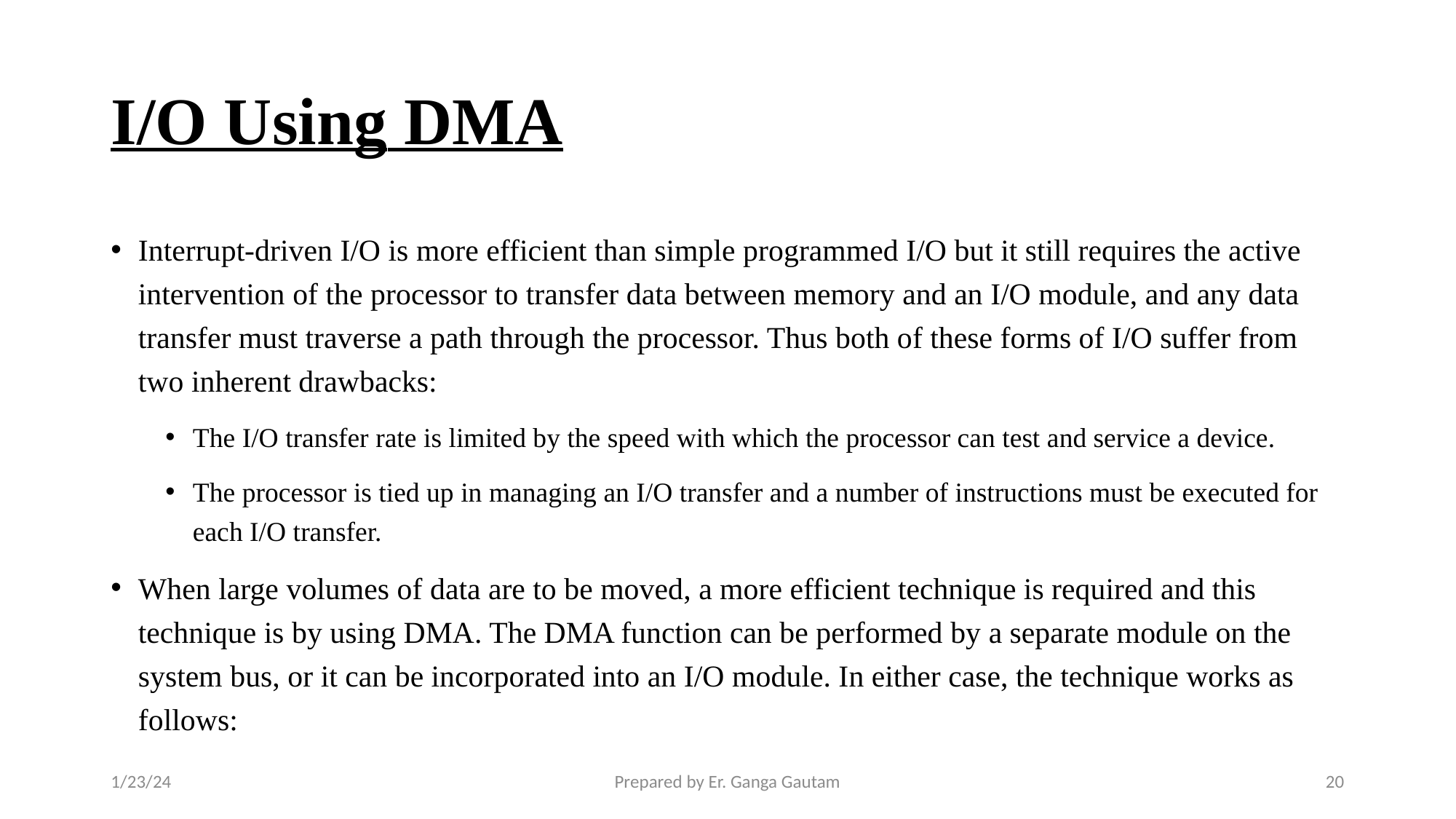

# I/O Using DMA
Interrupt-driven I/O is more efficient than simple programmed I/O but it still requires the active intervention of the processor to transfer data between memory and an I/O module, and any data transfer must traverse a path through the processor. Thus both of these forms of I/O suffer from two inherent drawbacks:
The I/O transfer rate is limited by the speed with which the processor can test and service a device.
The processor is tied up in managing an I/O transfer and a number of instructions must be executed for each I/O transfer.
When large volumes of data are to be moved, a more efficient technique is required and this technique is by using DMA. The DMA function can be performed by a separate module on the system bus, or it can be incorporated into an I/O module. In either case, the technique works as follows:

1/23/24
Prepared by Er. Ganga Gautam
20